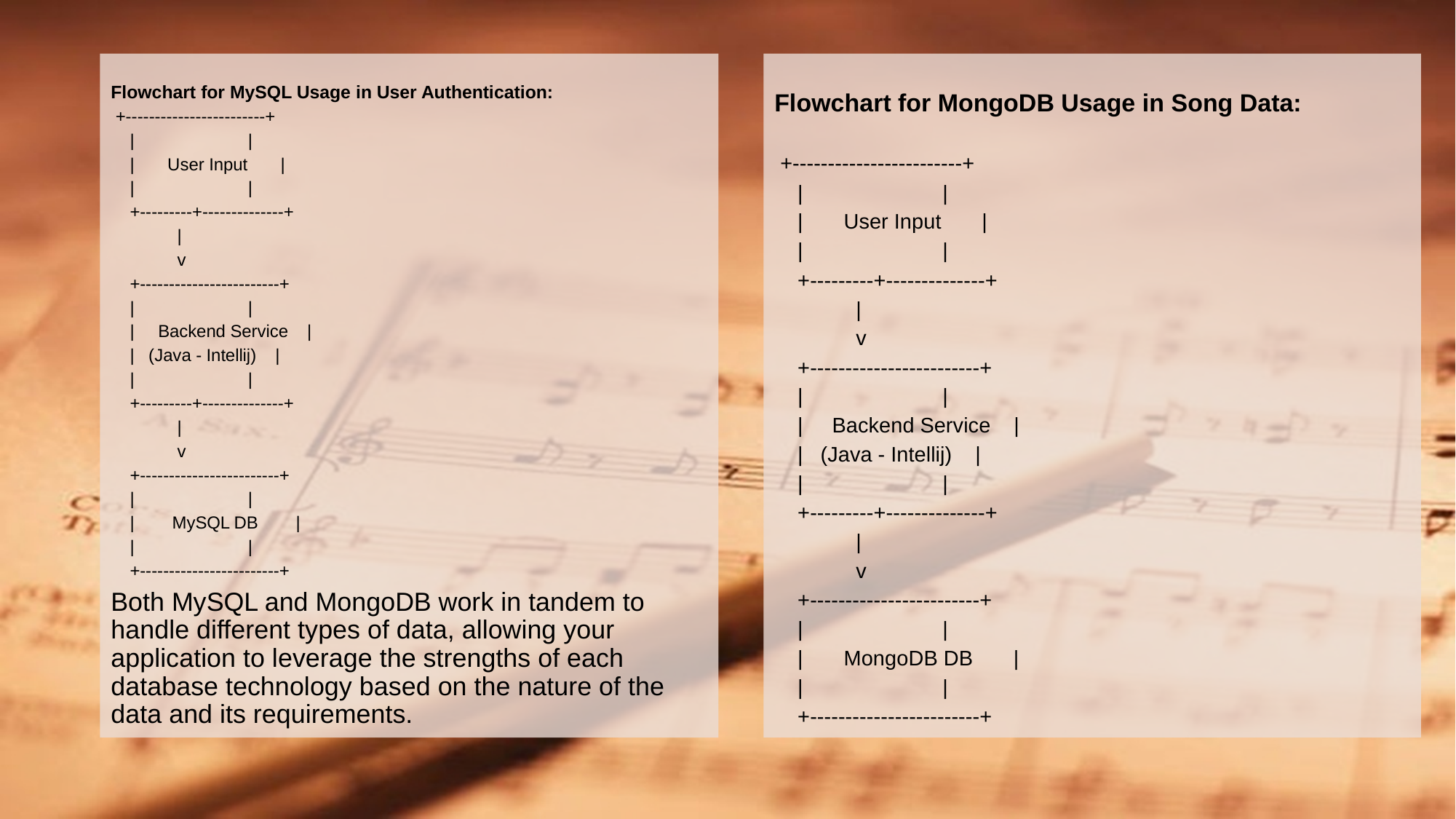

Flowchart for MySQL Usage in User Authentication:
 +------------------------+
    |                        |
    |       User Input       |
    |                        |
    +---------+--------------+
              |
              v
    +------------------------+
    |                        |
    |     Backend Service    |
    |   (Java - Intellij)    |
    |                        |
    +---------+--------------+
              |
              v
    +------------------------+
    |                        |
    |        MySQL DB        |
    |                        |
    +------------------------+
Both MySQL and MongoDB work in tandem to handle different types of data, allowing your application to leverage the strengths of each database technology based on the nature of the data and its requirements.

Flowchart for MongoDB Usage in Song Data:

 +------------------------+
    |                        |
    |       User Input       |
    |                        |
    +---------+--------------+
              |
              v
    +------------------------+
    |                        |
    |     Backend Service    |
    |   (Java - Intellij)    |
    |                        |
    +---------+--------------+
              |
              v
    +------------------------+
    |                        |
    |       MongoDB DB       |
    |                        |
    +------------------------+